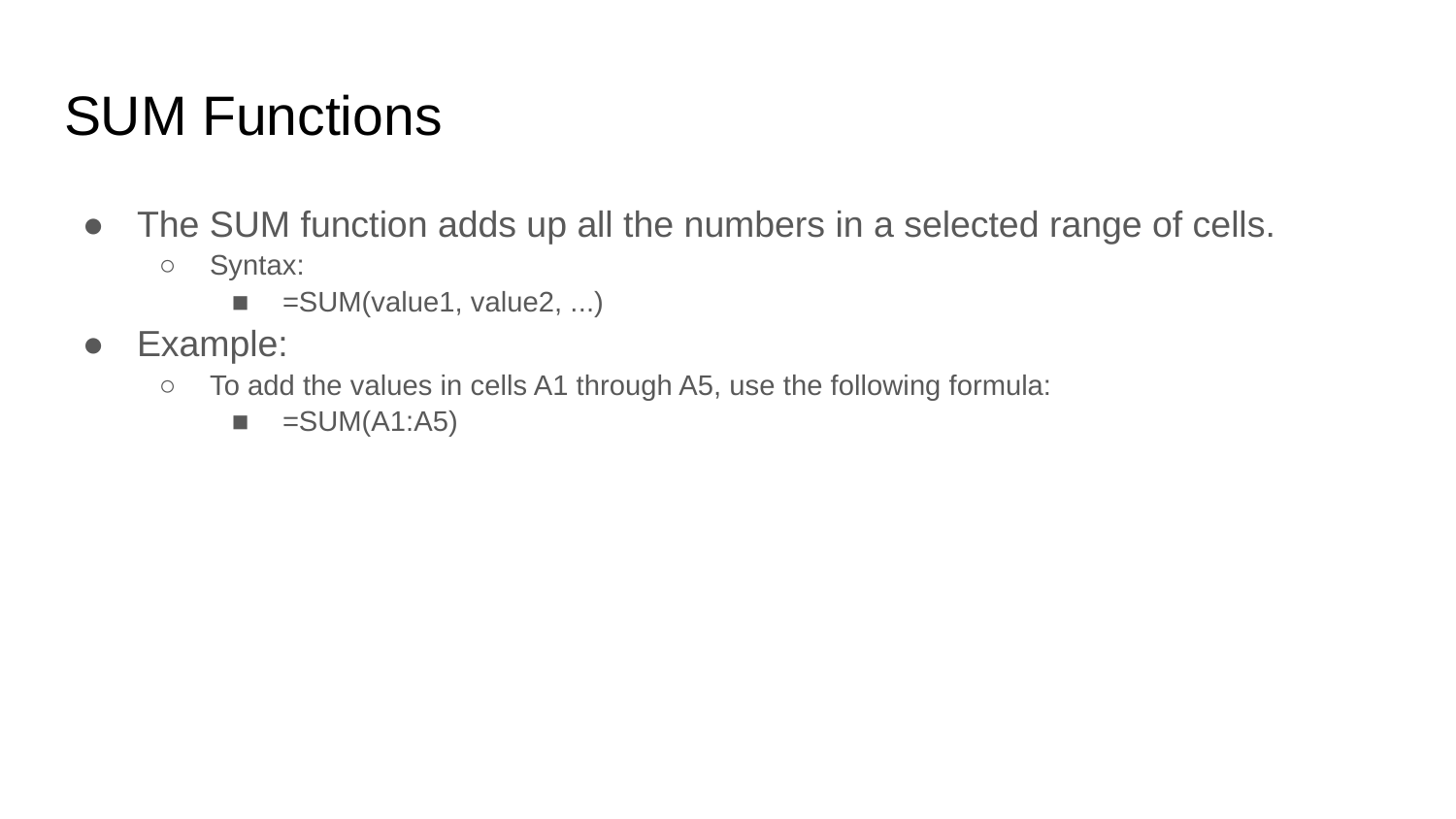

# SUM Functions
The SUM function adds up all the numbers in a selected range of cells.
Syntax:
=SUM(value1, value2, ...)
Example:
To add the values in cells A1 through A5, use the following formula:
=SUM(A1:A5)